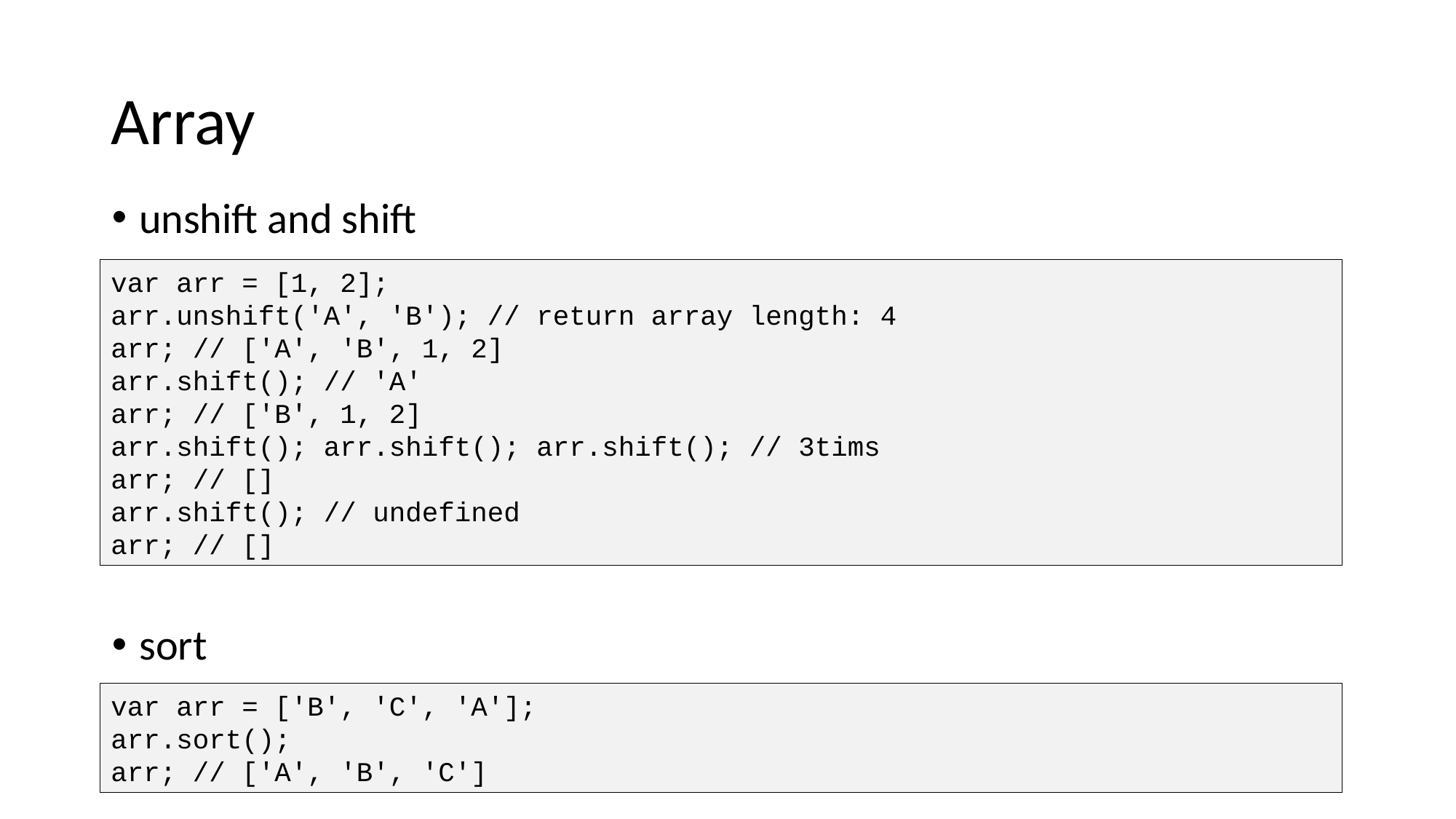

# Array
unshift and shift

sort
var arr = [1, 2];
arr.unshift('A', 'B'); // return array length: 4
arr; // ['A', 'B', 1, 2]
arr.shift(); // 'A'
arr; // ['B', 1, 2]
arr.shift(); arr.shift(); arr.shift(); // 3tims
arr; // []
arr.shift(); // undefined
arr; // []
var arr = ['B', 'C', 'A'];
arr.sort();
arr; // ['A', 'B', 'C']